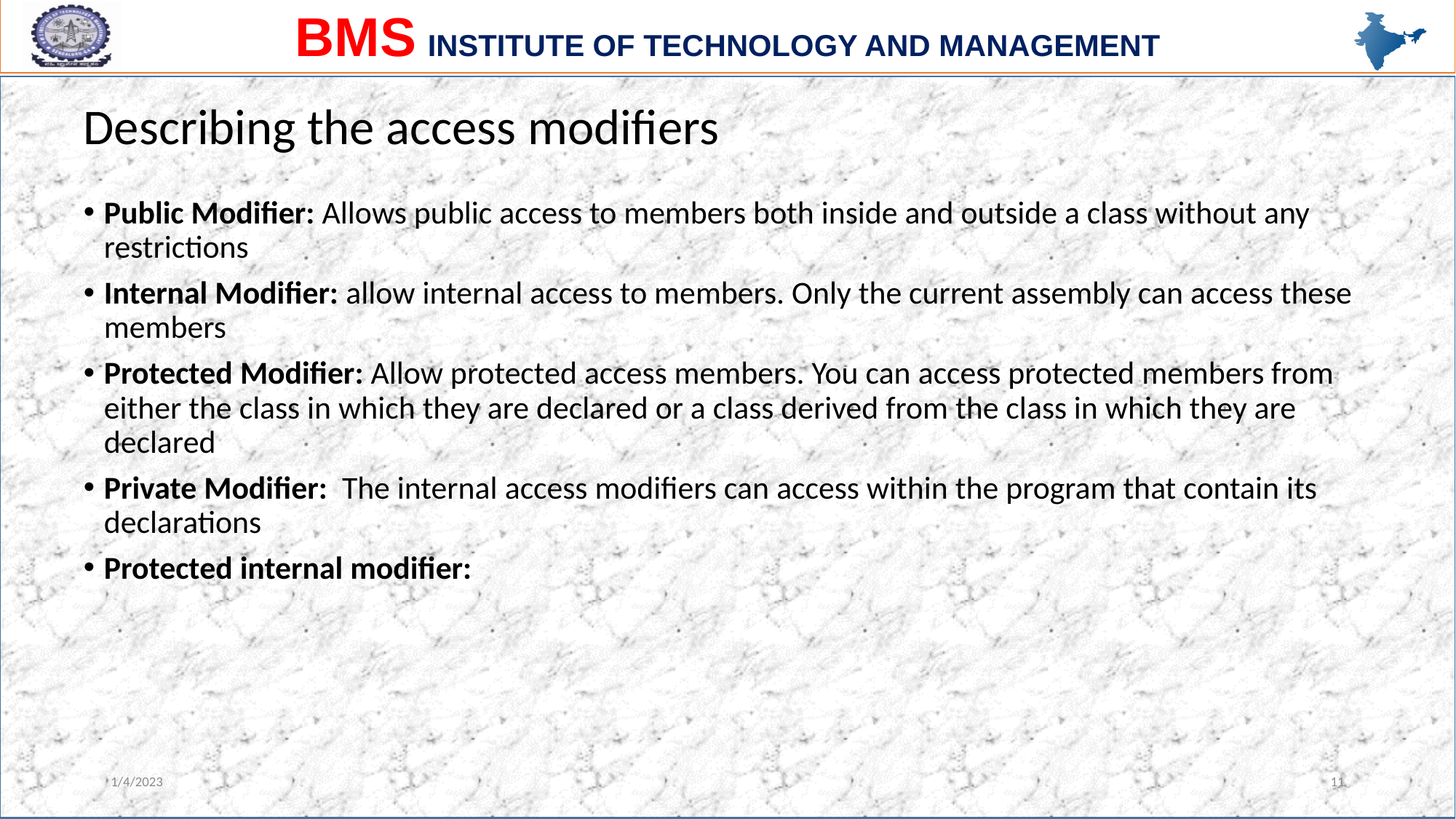

# Describing the access modifiers
Public Modifier: Allows public access to members both inside and outside a class without any restrictions
Internal Modifier: allow internal access to members. Only the current assembly can access these members
Protected Modifier: Allow protected access members. You can access protected members from either the class in which they are declared or a class derived from the class in which they are declared
Private Modifier:  The internal access modifiers can access within the program that contain its declarations
Protected internal modifier:

1/4/2023
11